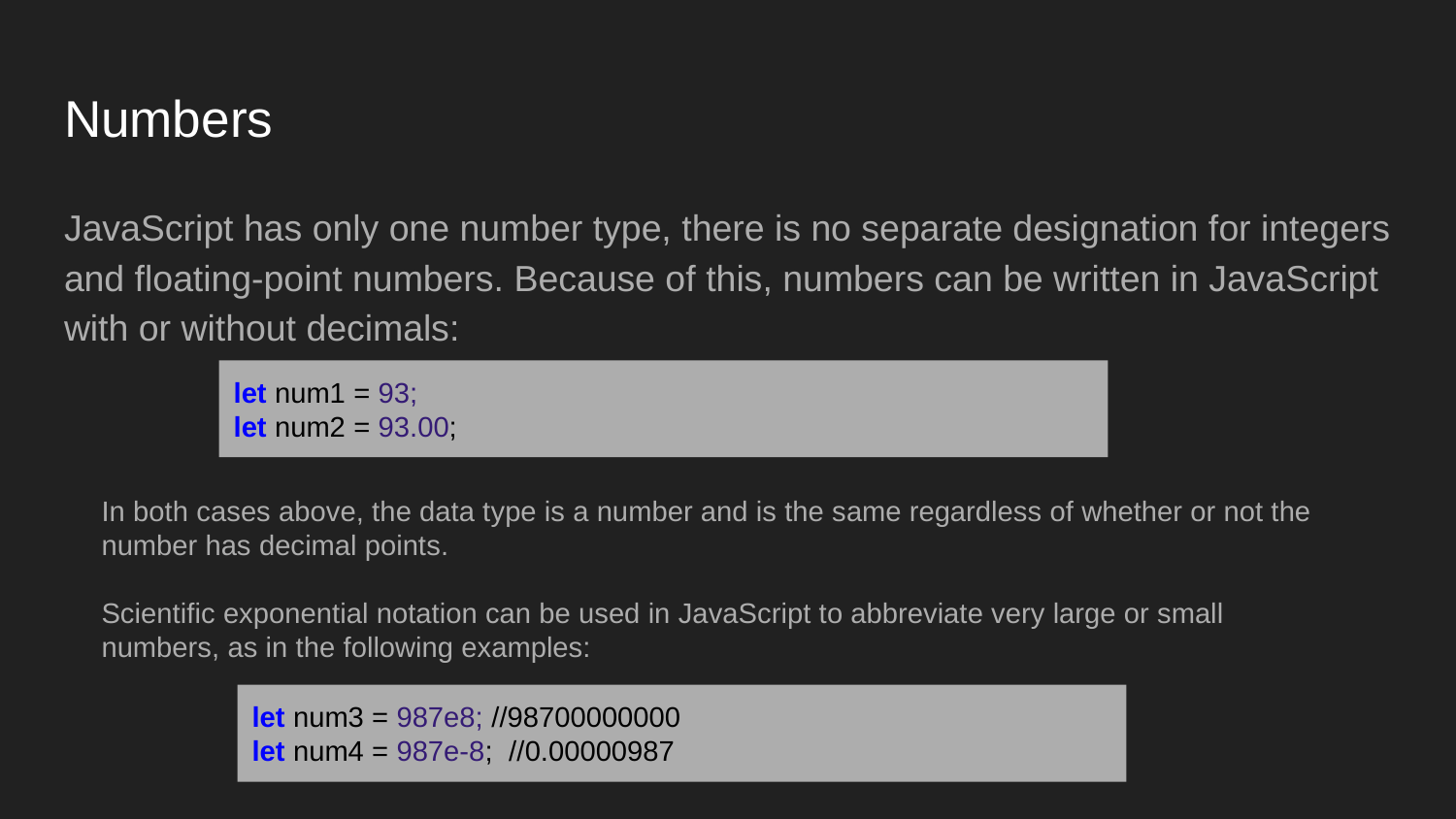

# Numbers
JavaScript has only one number type, there is no separate designation for integers and floating-point numbers. Because of this, numbers can be written in JavaScript with or without decimals:
let num1 = 93;
let num2 = 93.00;
In both cases above, the data type is a number and is the same regardless of whether or not the number has decimal points.

Scientific exponential notation can be used in JavaScript to abbreviate very large or small numbers, as in the following examples:
let num3 = 987e8; //98700000000
let num4 = 987e-8;  //0.00000987